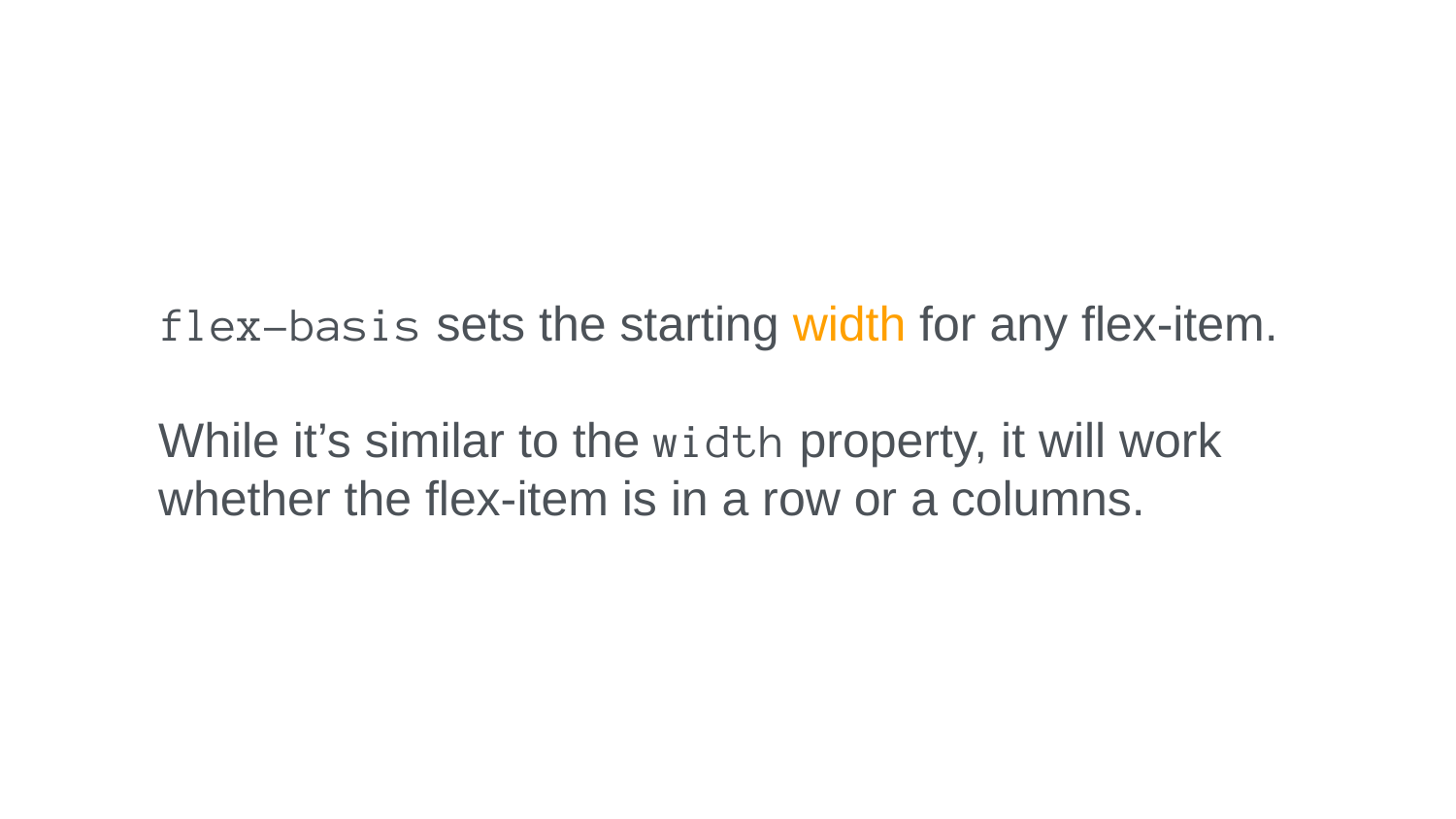

flex-basis sets the starting width for any flex-item.

While it’s similar to the width property, it will work whether the flex-item is in a row or a columns.